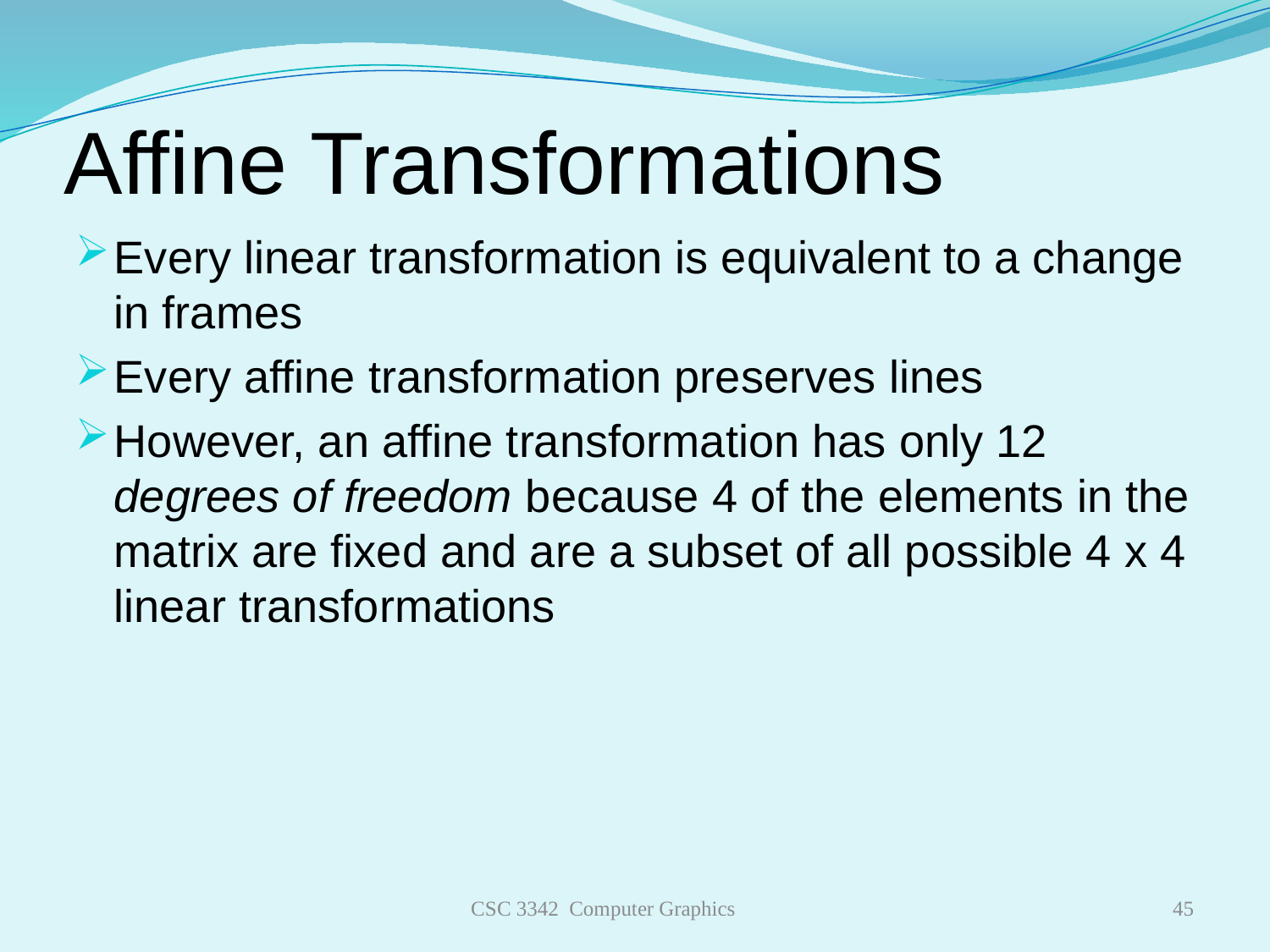

# Affine Transformations
Every linear transformation is equivalent to a change in frames
Every affine transformation preserves lines
However, an affine transformation has only 12 degrees of freedom because 4 of the elements in the matrix are fixed and are a subset of all possible 4 x 4 linear transformations
CSC 3342  Computer Graphics
45